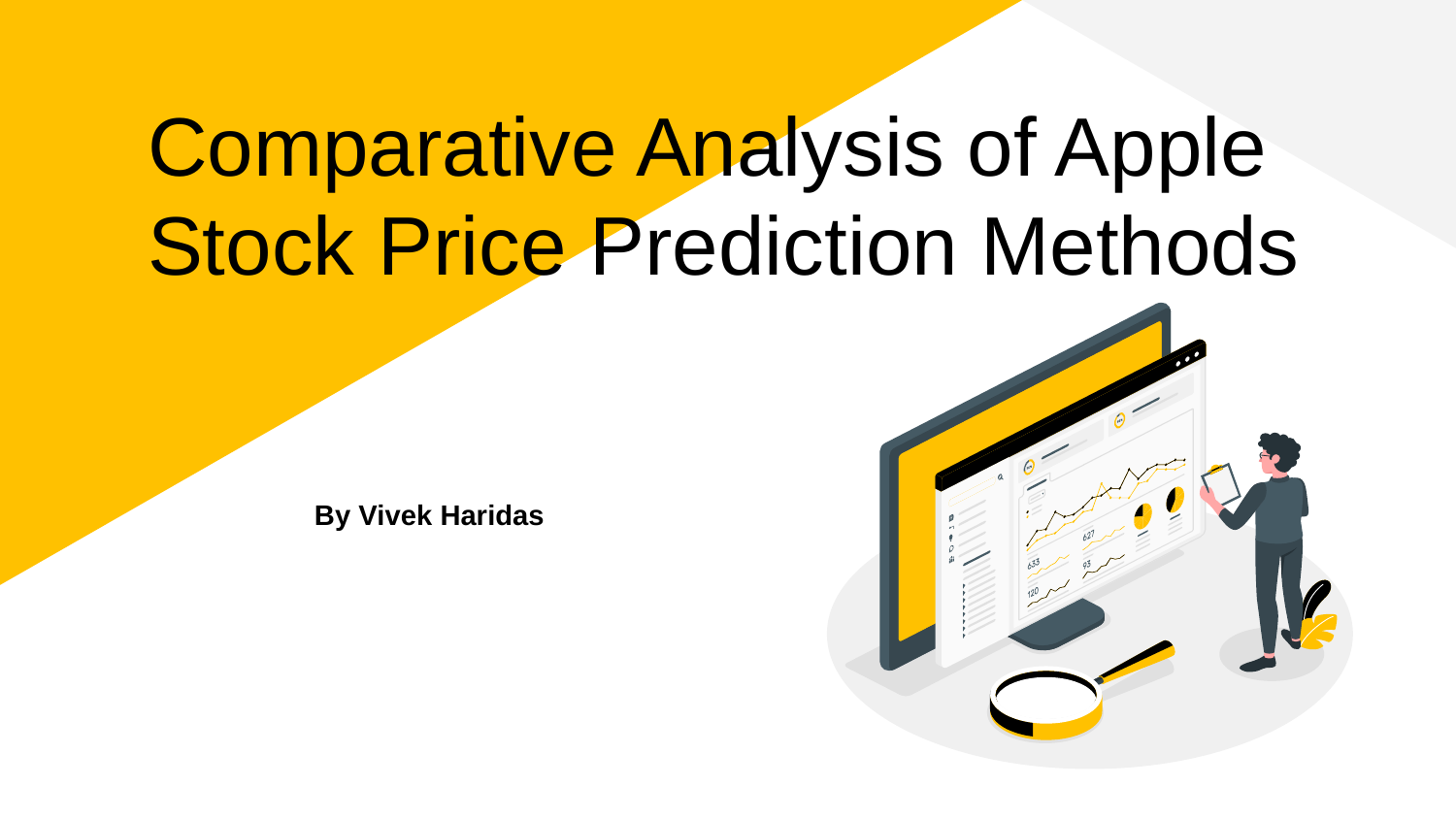

# Comparative Analysis of Apple Stock Price Prediction Methods

By Vivek Haridas